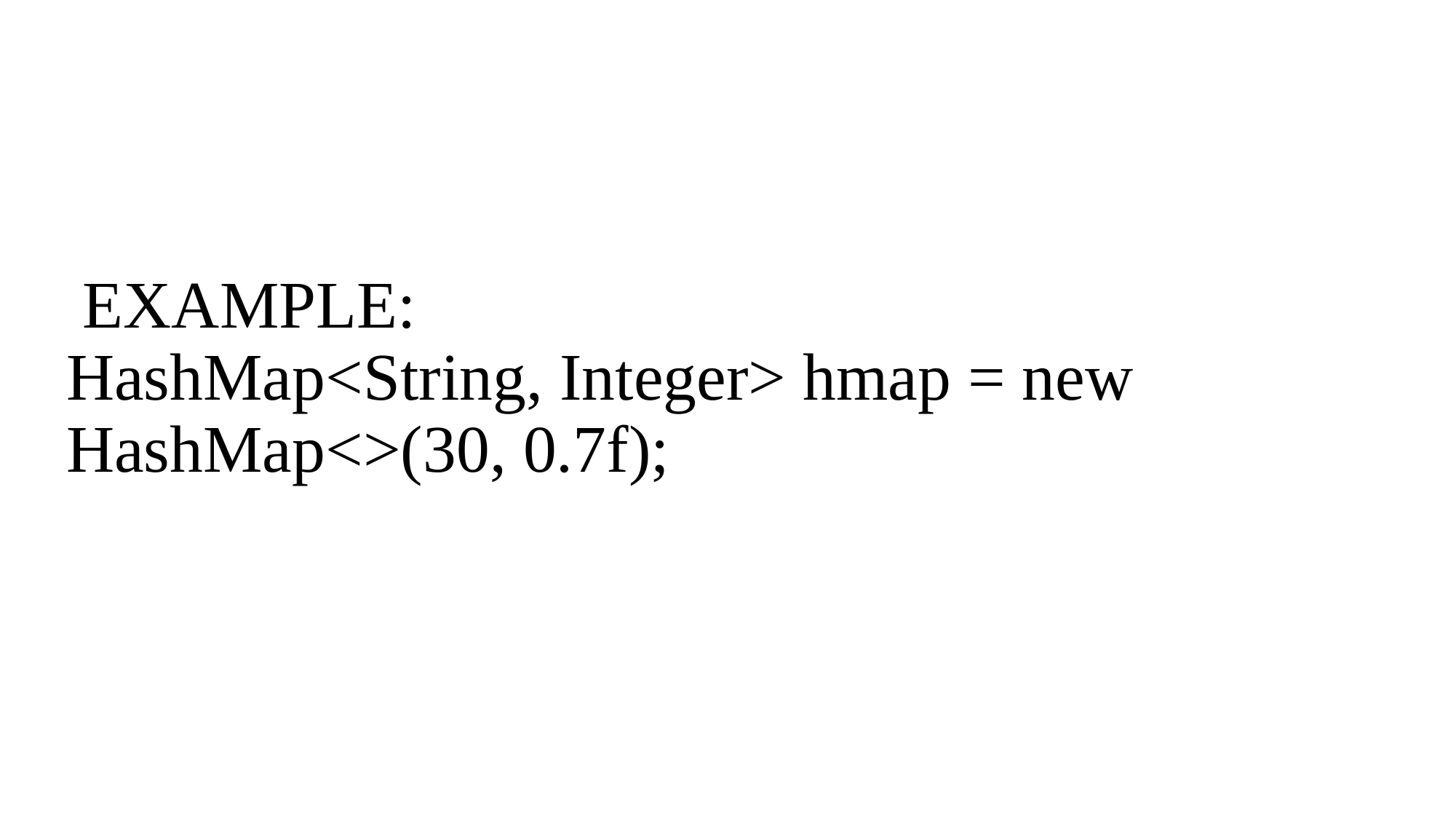

# EXAMPLE: HashMap<String, Integer> hmap = new HashMap<>(30, 0.7f);